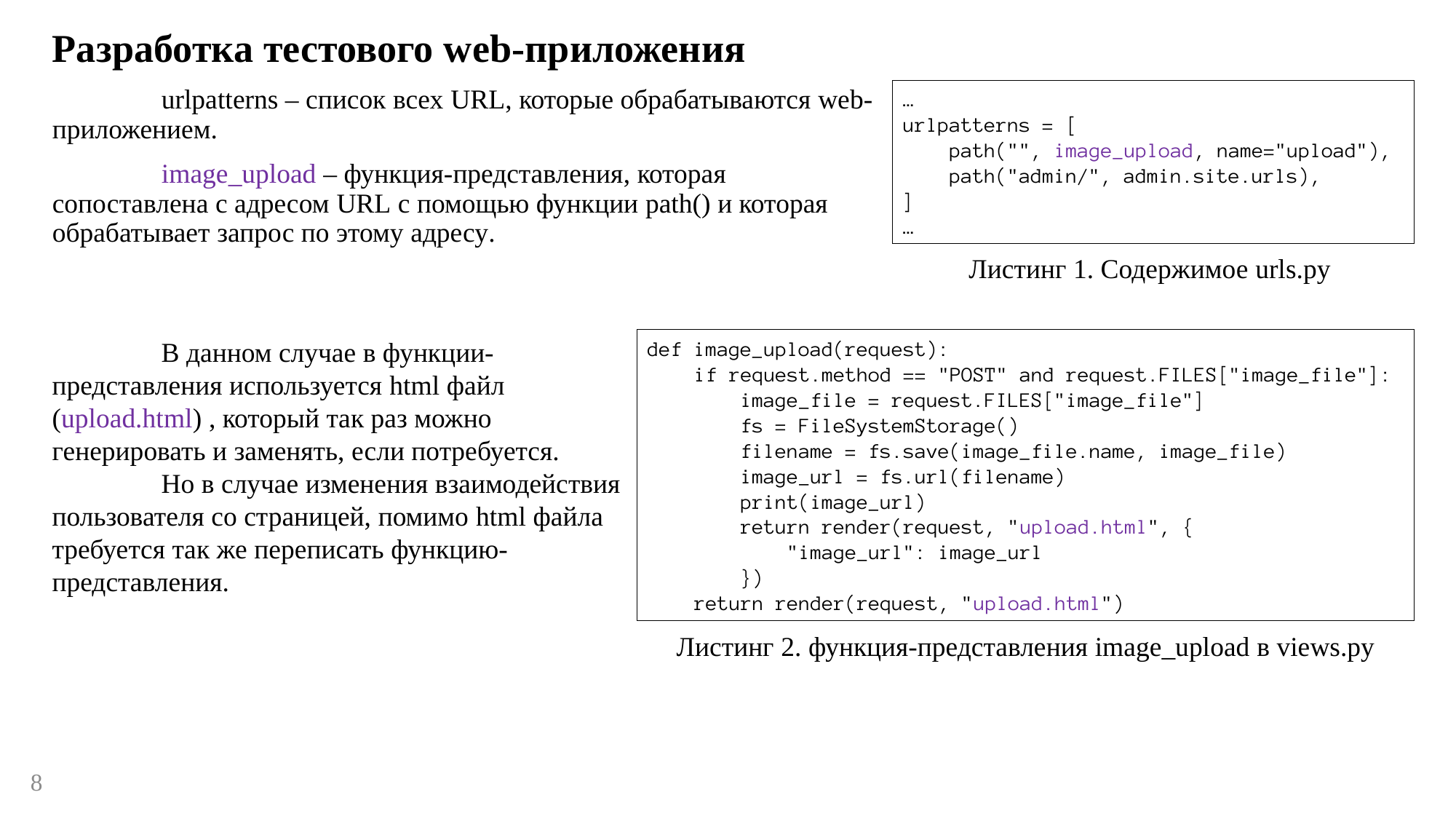

Разработка тестового web-приложения

	urlpatterns – список всех URL, которые обрабатываются web-приложением.
	image_upload – функция-представления, которая сопоставлена с адресом URL с помощью функции path() и которая обрабатывает запрос по этому адресу.

…
urlpatterns = [
    path("", image_upload, name="upload"),
    path("admin/", admin.site.urls),
]
…
Листинг 1. Содержимое urls.py
	В данном случае в функции-представления используется html файл (upload.html) , который так раз можно генерировать и заменять, если потребуется.
	Но в случае изменения взаимодействия пользователя со страницей, помимо html файла требуется так же переписать функцию-представления.
def image_upload(request):
    if request.method == "POST" and request.FILES["image_file"]:
        image_file = request.FILES["image_file"]
        fs = FileSystemStorage()
        filename = fs.save(image_file.name, image_file)
        image_url = fs.url(filename)
        print(image_url)
        return render(request, "upload.html", {
            "image_url": image_url
        })
    return render(request, "upload.html")
Листинг 2. функция-представления image_upload в views.py
8